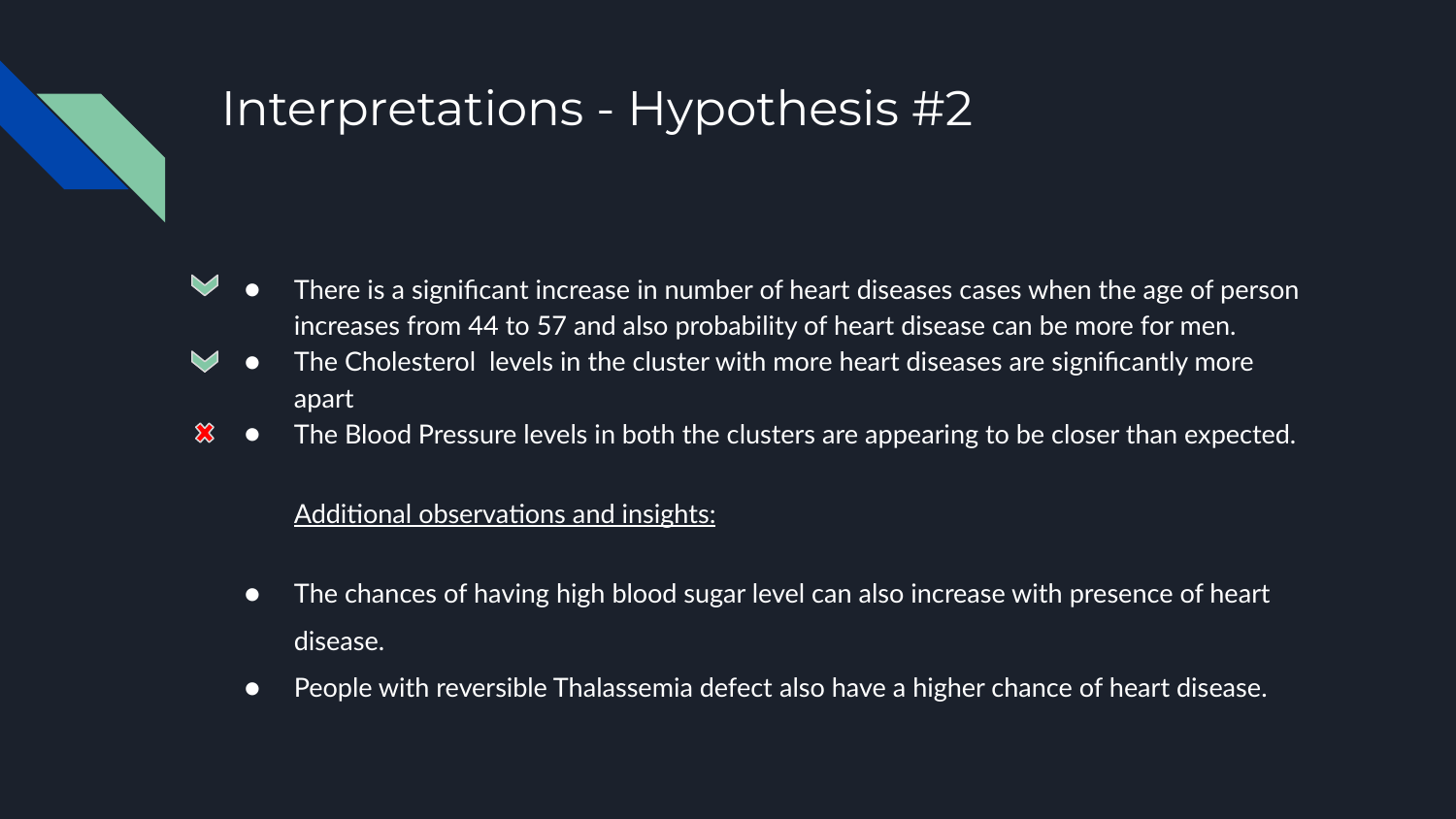

# Interpretations - Hypothesis #2
There is a significant increase in number of heart diseases cases when the age of person increases from 44 to 57 and also probability of heart disease can be more for men.
The Cholesterol  levels in the cluster with more heart diseases are significantly more apart
The Blood Pressure levels in both the clusters are appearing to be closer than expected.
Additional observations and insights:
The chances of having high blood sugar level can also increase with presence of heart disease.
People with reversible Thalassemia defect also have a higher chance of heart disease.